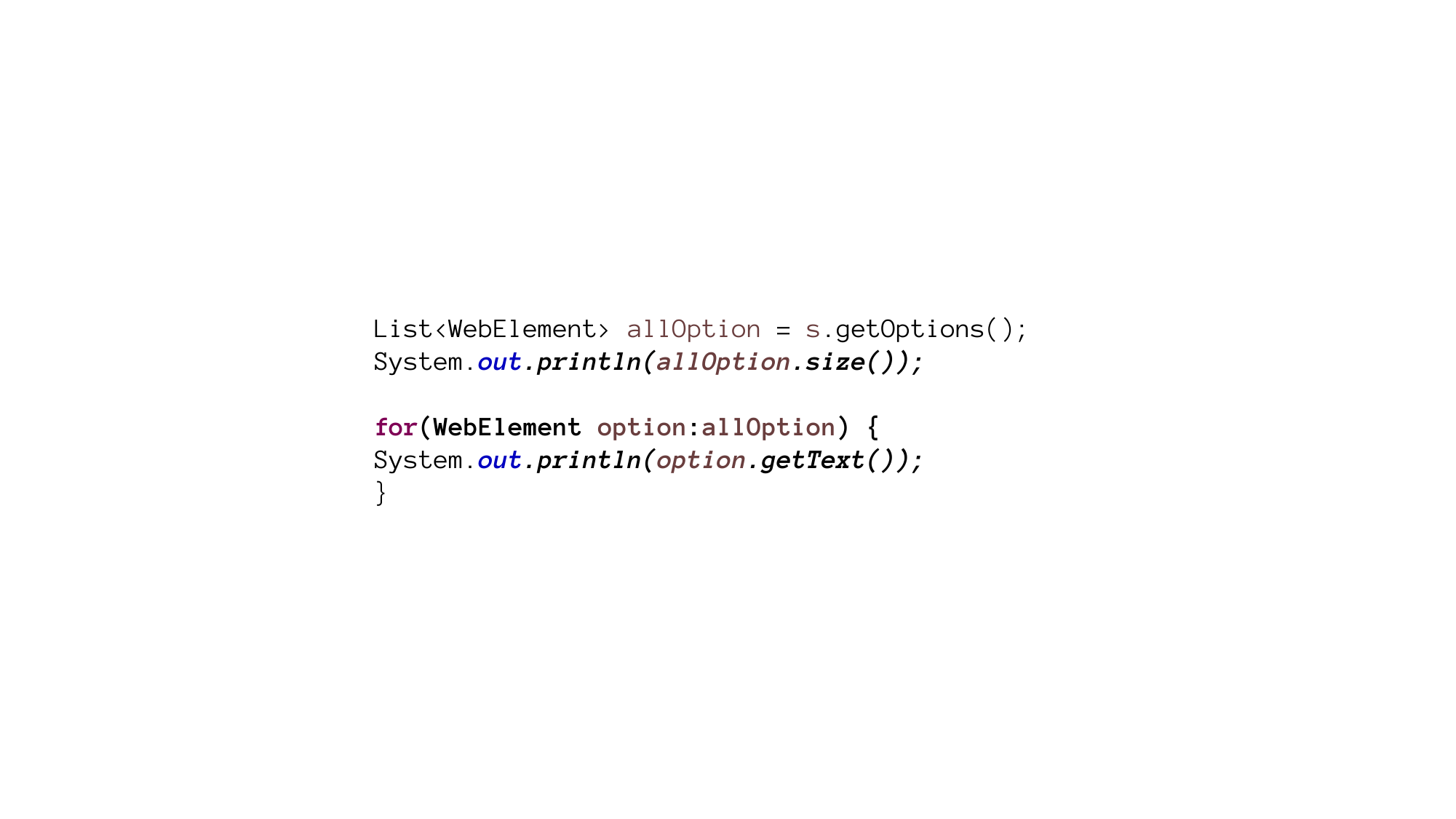

#
List<WebElement> allOption = s.getOptions();
System.out.println(allOption.size());

for(WebElement option:allOption) {
System.out.println(option.getText());
}